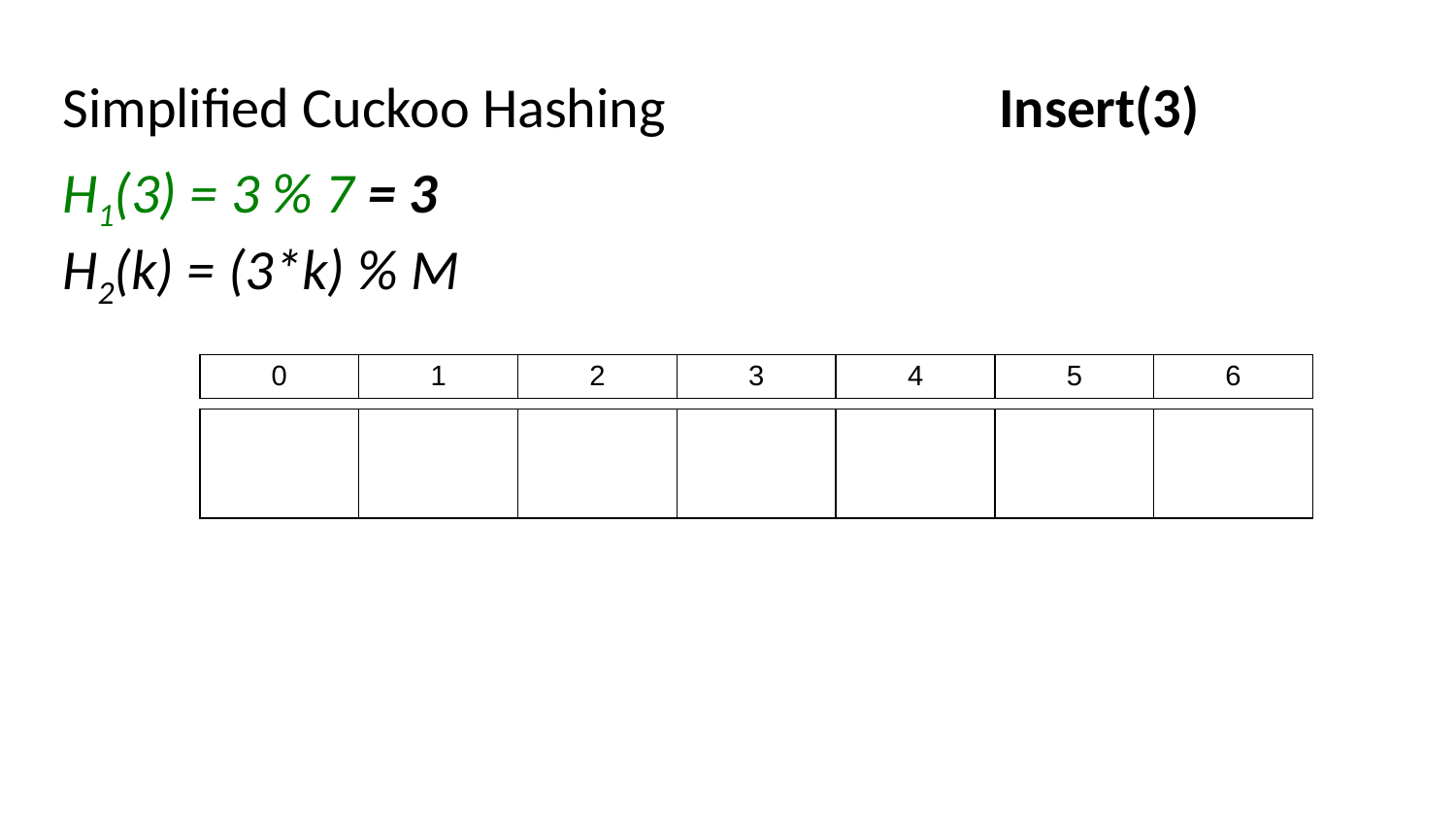

Simplified Cuckoo Hashing
Insert(3)
H1(3) = 3 % 7 = 3
H2(k) = (3*k) % M
| 0 | 1 | 2 | 3 | 4 | 5 | 6 |
| --- | --- | --- | --- | --- | --- | --- |
|  |  |  |  |  |  |  |
| --- | --- | --- | --- | --- | --- | --- |